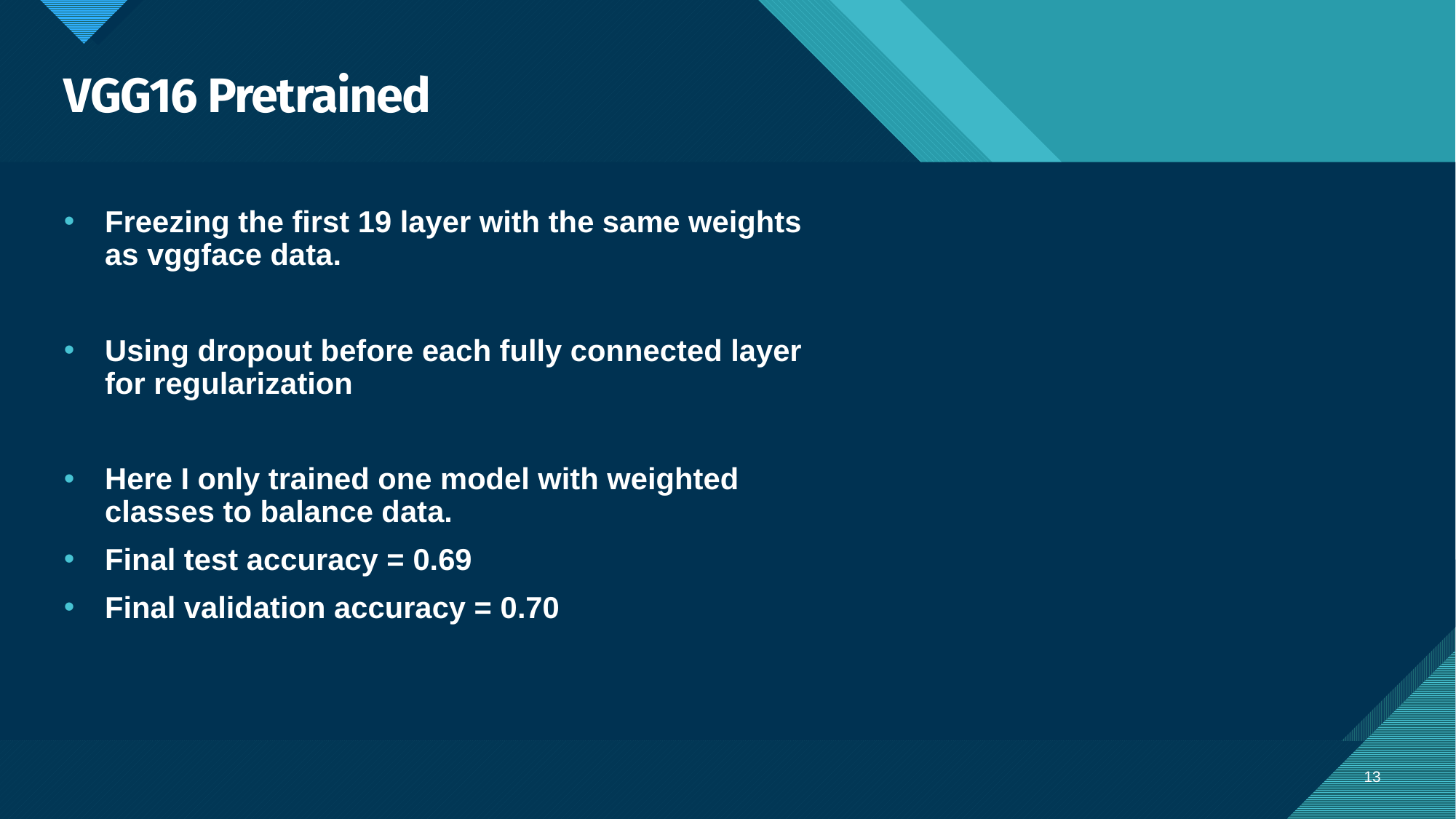

# VGG16 Pretrained
Freezing the first 19 layer with the same weights as vggface data.

Using dropout before each fully connected layer for regularization

Here I only trained one model with weighted classes to balance data.
Final test accuracy = 0.69
Final validation accuracy = 0.70

13